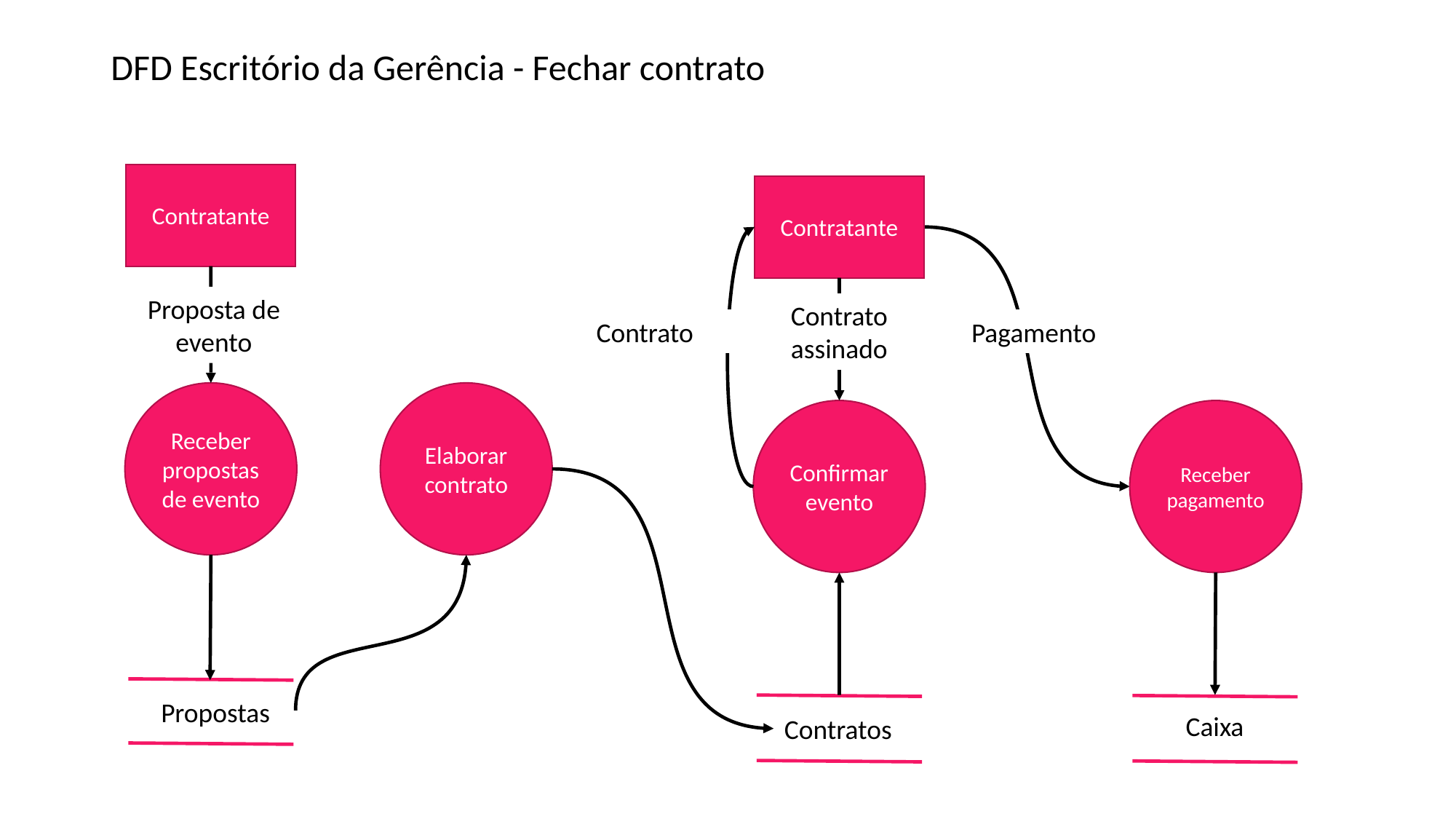

# DFD Escritório da Gerência - Fechar contrato
Contratante
Contratante
Proposta de evento
Contrato assinado
Contrato
Pagamento
Receber propostas de evento
Elaborar contrato
Confirmar evento
Receber pagamento
Propostas
Contratos
Caixa